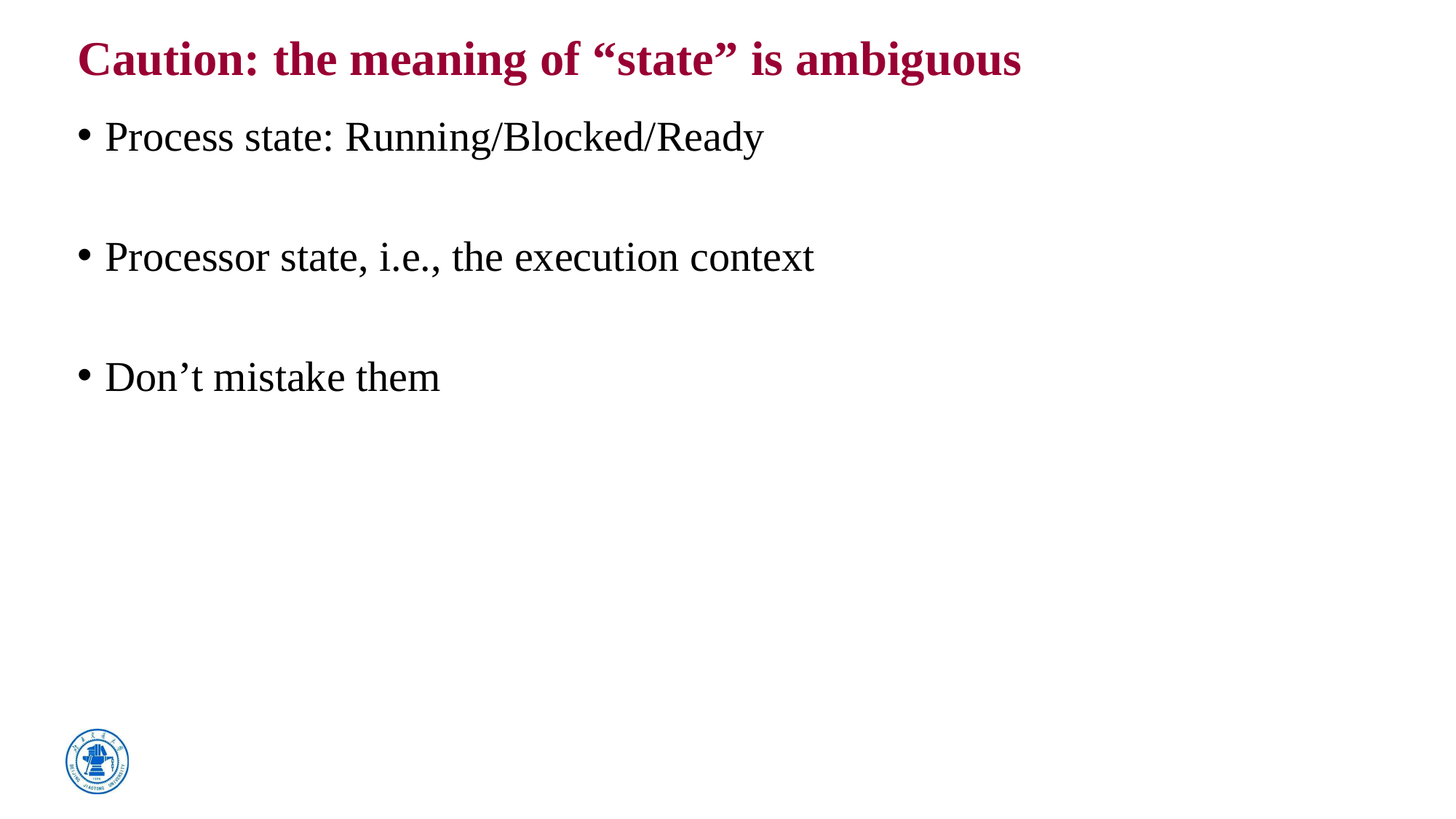

# Caution: the meaning of “state” is ambiguous
Process state: Running/Blocked/Ready

Processor state, i.e., the execution context

Don’t mistake them